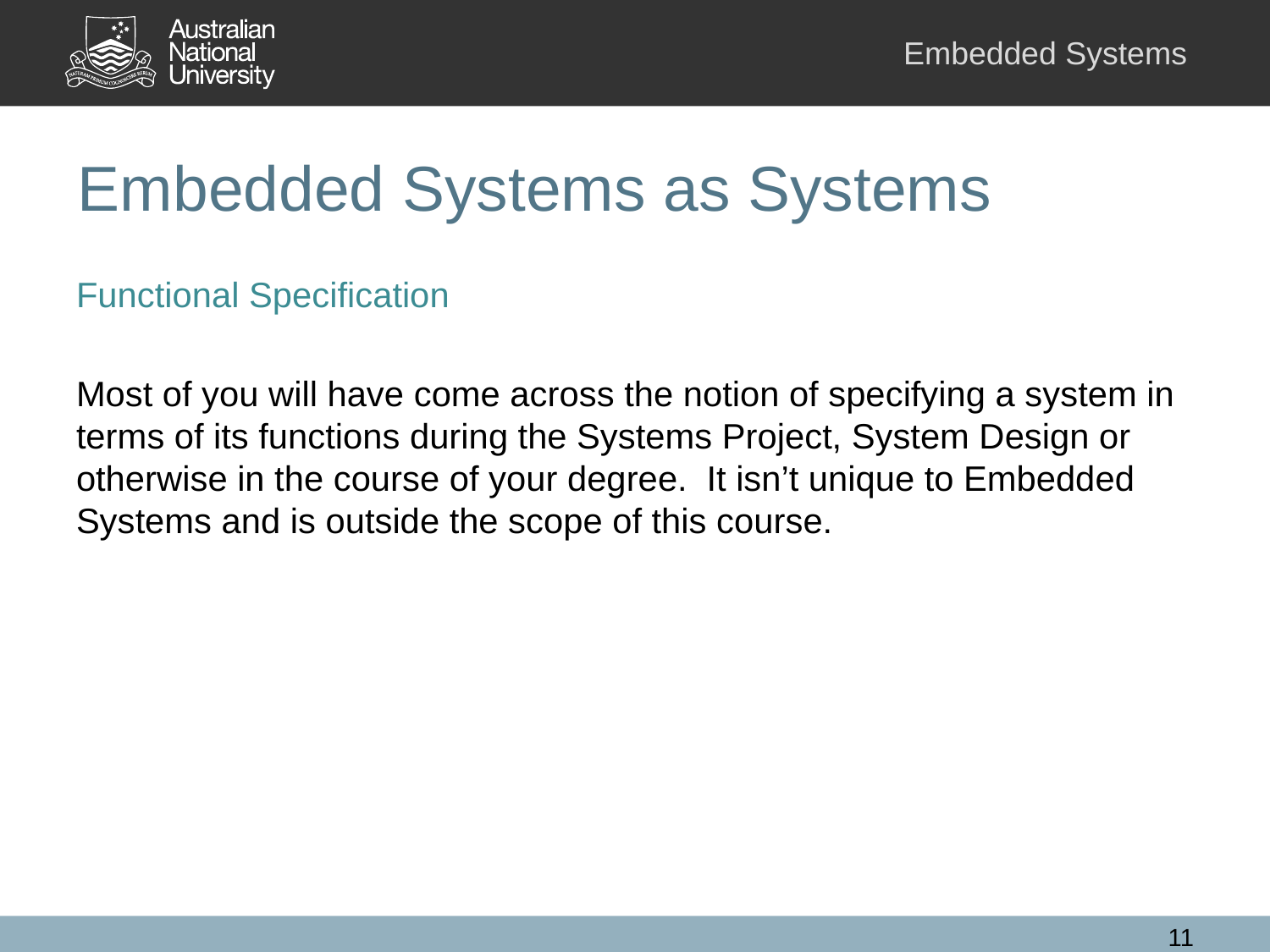

# Embedded Systems as Systems
Functional Specification

Most of you will have come across the notion of specifying a system in terms of its functions during the Systems Project, System Design or otherwise in the course of your degree.  It isn’t unique to Embedded Systems and is outside the scope of this course.

11